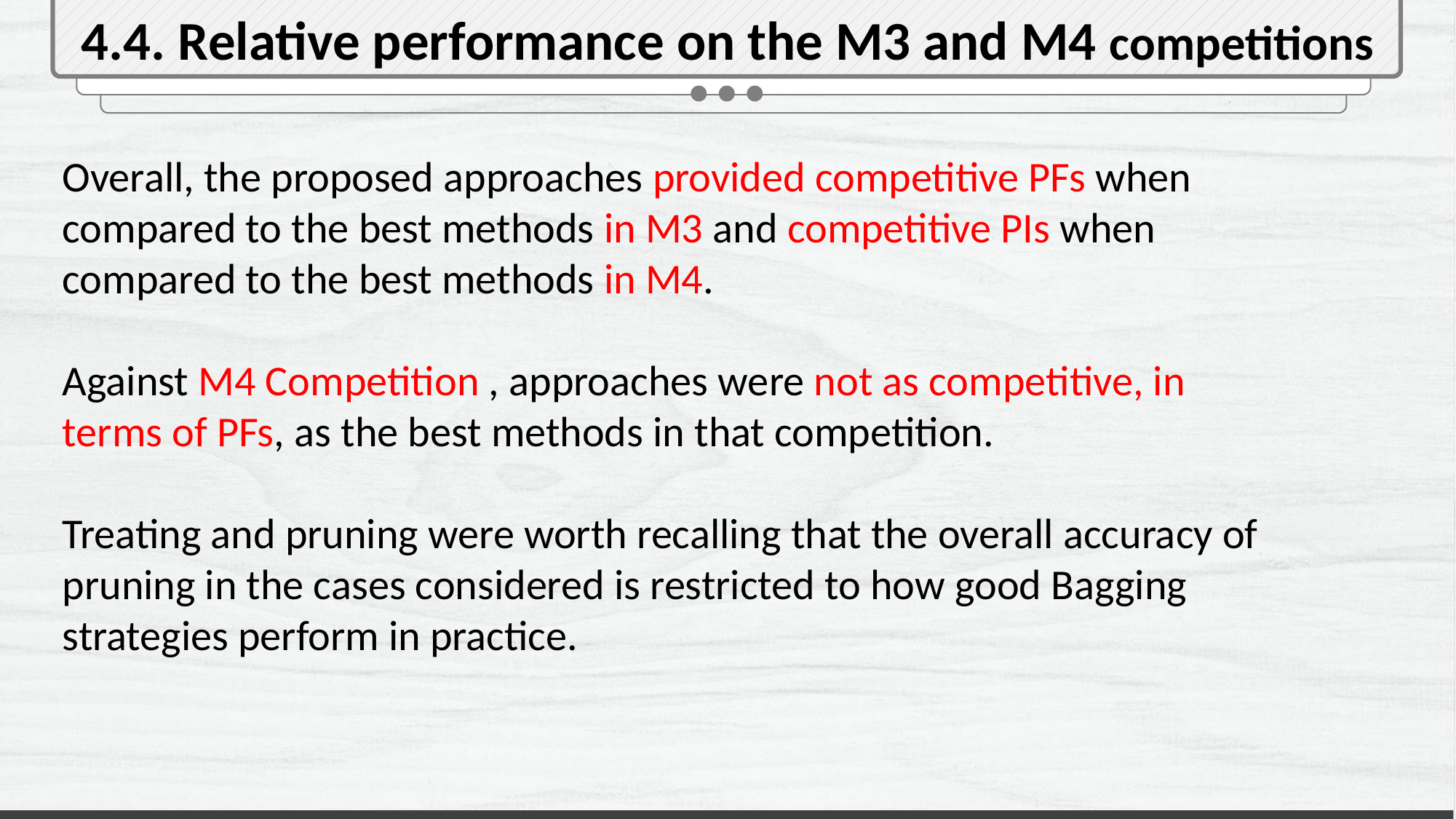

4.4. Relative performance on the M3 and M4 competitions
Overall, the proposed approaches provided competitive PFs when compared to the best methods in M3 and competitive PIs when compared to the best methods in M4.

Against M4 Competition , approaches were not as competitive, in terms of PFs, as the best methods in that competition.

Treating and pruning were worth recalling that the overall accuracy of pruning in the cases considered is restricted to how good Bagging strategies perform in practice.